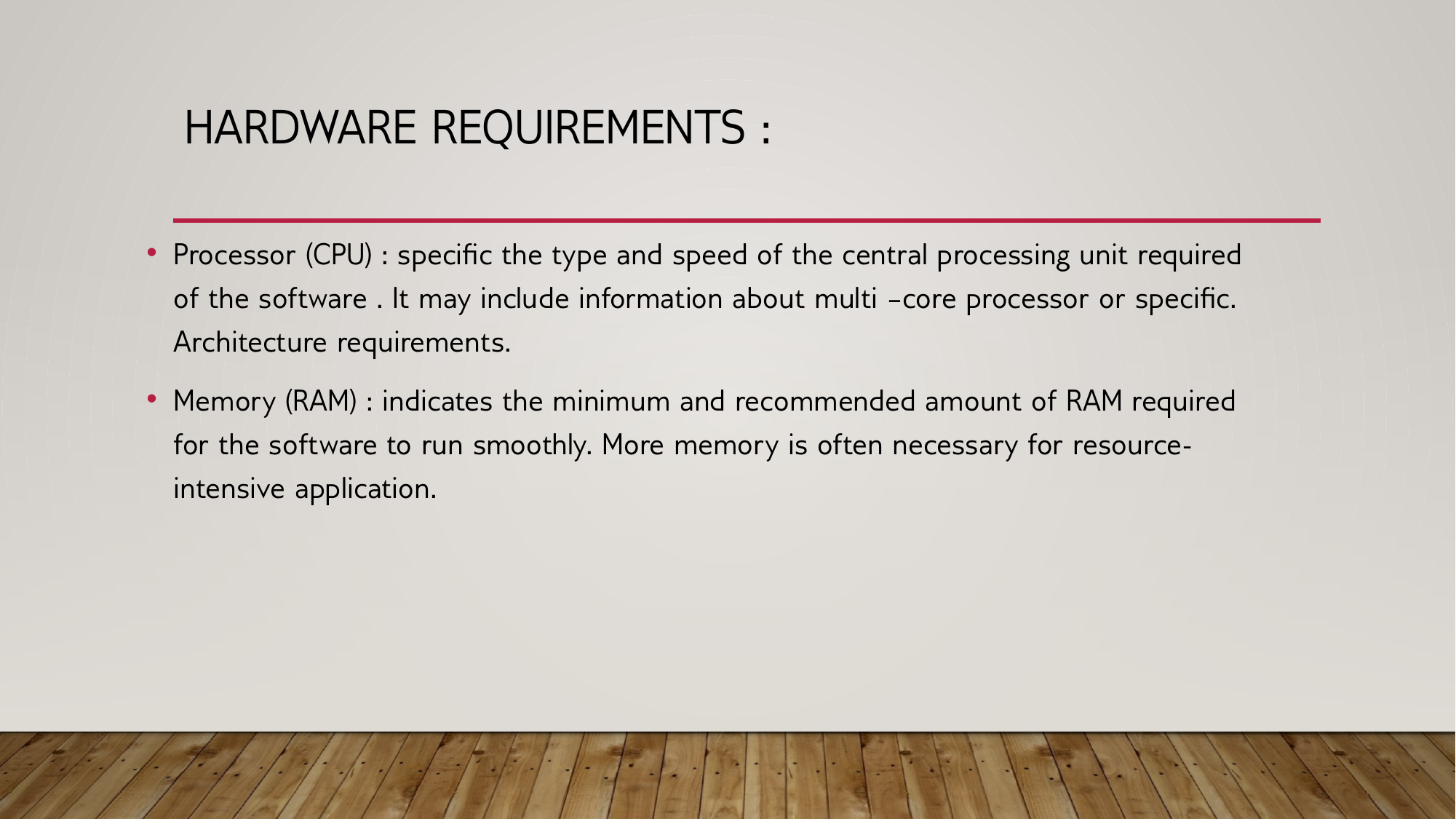

# Hardware requirements :
Processor (CPU) : specific the type and speed of the central processing unit required of the software . It may include information about multi –core processor or specific. Architecture requirements.
Memory (RAM) : indicates the minimum and recommended amount of RAM required for the software to run smoothly. More memory is often necessary for resource-intensive application.